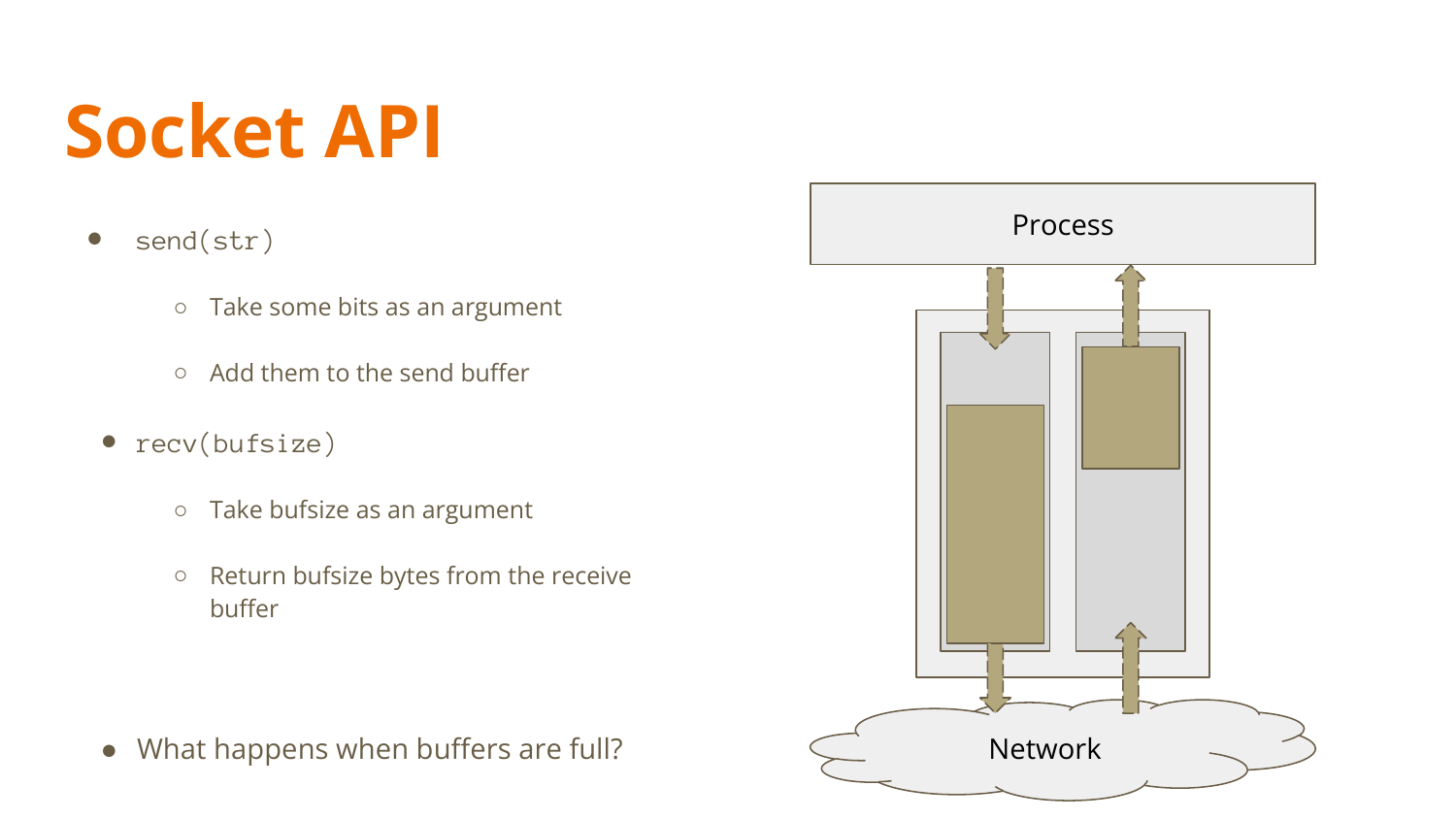

# Socket API
Process
send(str)
Take some bits as an argument
Add them to the send buffer
recv(bufsize)
Take bufsize as an argument
Return bufsize bytes from the receive buffer

What happens when buffers are full?

Network